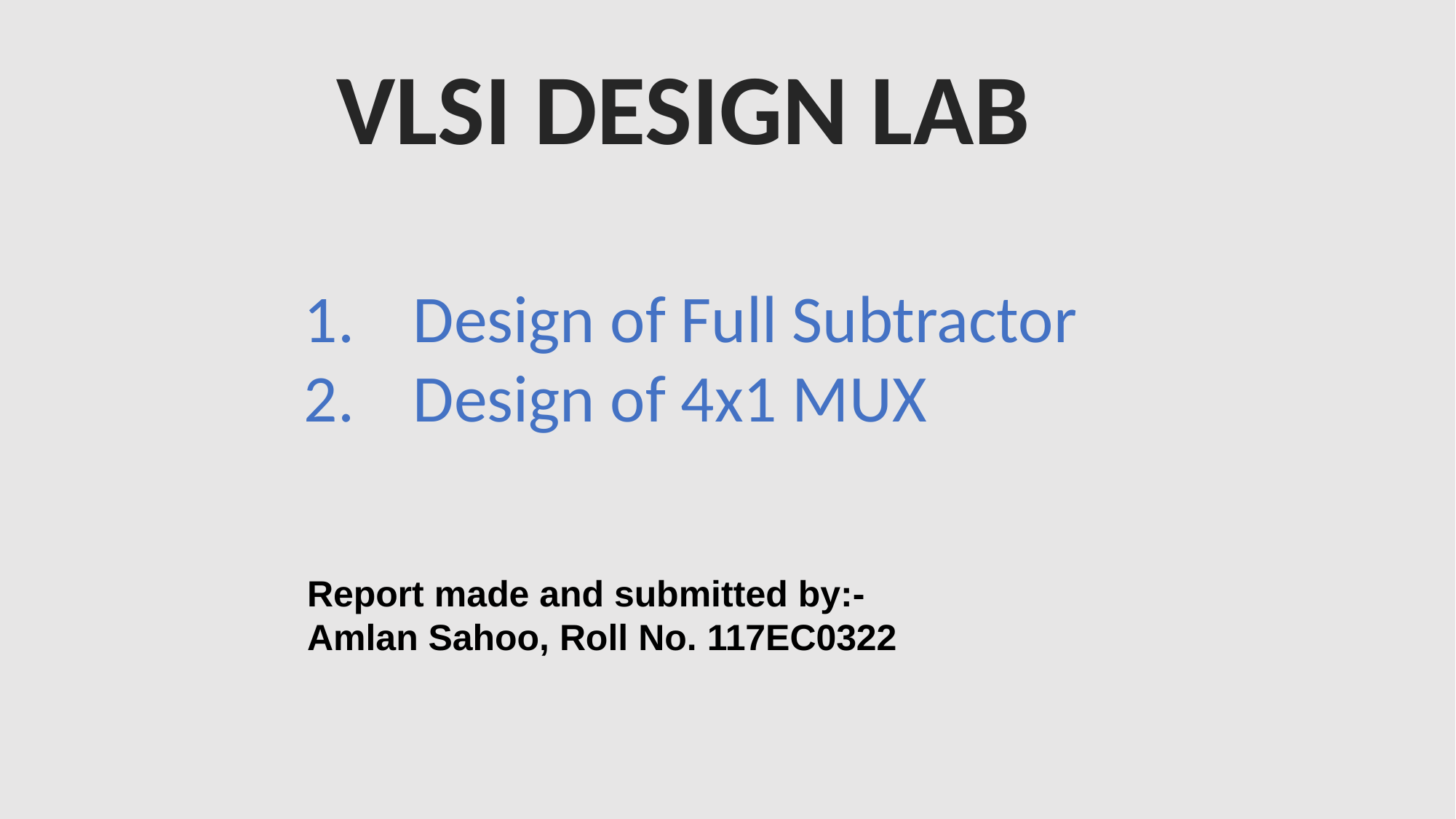

VLSI DESIGN LAB
Design of Full Subtractor
Design of 4x1 MUX
Report made and submitted by:-
Amlan Sahoo, Roll No. 117EC0322